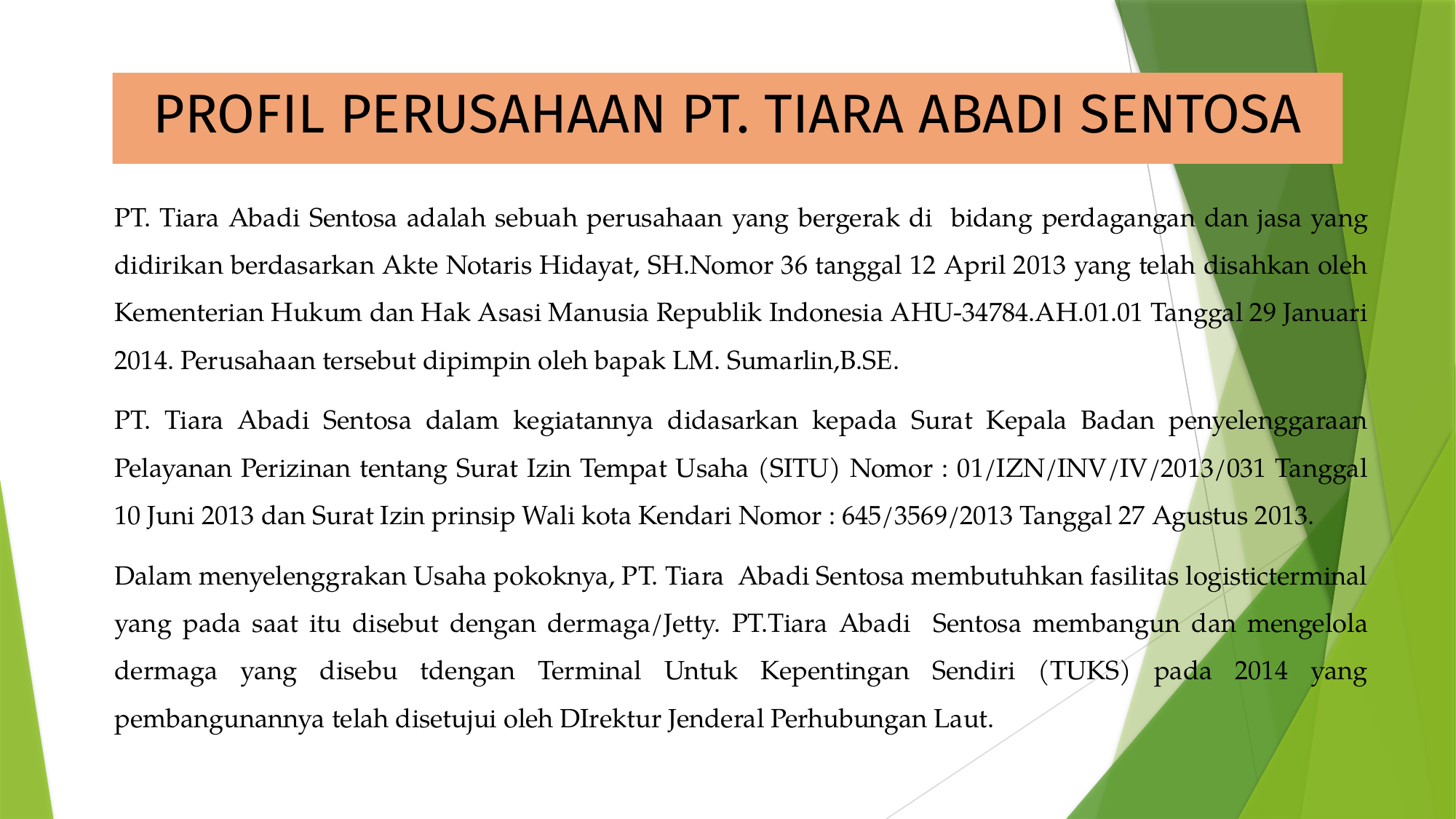

# PROFIL PERUSAHAAN PT. TIARA ABADI SENTOSA
PT. Tiara Abadi Sentosa adalah sebuah perusahaan yang bergerak di  bidang perdagangan dan jasa yang didirikan berdasarkan Akte Notaris Hidayat, SH.Nomor 36 tanggal 12 April 2013 yang telah disahkan oleh Kementerian Hukum dan Hak Asasi Manusia Republik Indonesia AHU-34784.AH.01.01 Tanggal 29 Januari 2014. Perusahaan tersebut dipimpin oleh bapak LM. Sumarlin,B.SE.
PT. Tiara Abadi Sentosa dalam kegiatannya didasarkan kepada Surat Kepala Badan penyelenggaraan Pelayanan Perizinan tentang Surat Izin Tempat Usaha (SITU) Nomor : 01/IZN/INV/IV/2013/031 Tanggal 10 Juni 2013 dan Surat Izin prinsip Wali kota Kendari Nomor : 645/3569/2013 Tanggal 27 Agustus 2013.
Dalam menyelenggrakan Usaha pokoknya, PT. Tiara  Abadi Sentosa membutuhkan fasilitas logisticterminal yang pada saat itu disebut dengan dermaga/Jetty. PT.Tiara Abadi  Sentosa membangun dan mengelola dermaga yang disebu tdengan Terminal Untuk Kepentingan Sendiri (TUKS) pada 2014 yang pembangunannya telah disetujui oleh DIrektur Jenderal Perhubungan Laut.